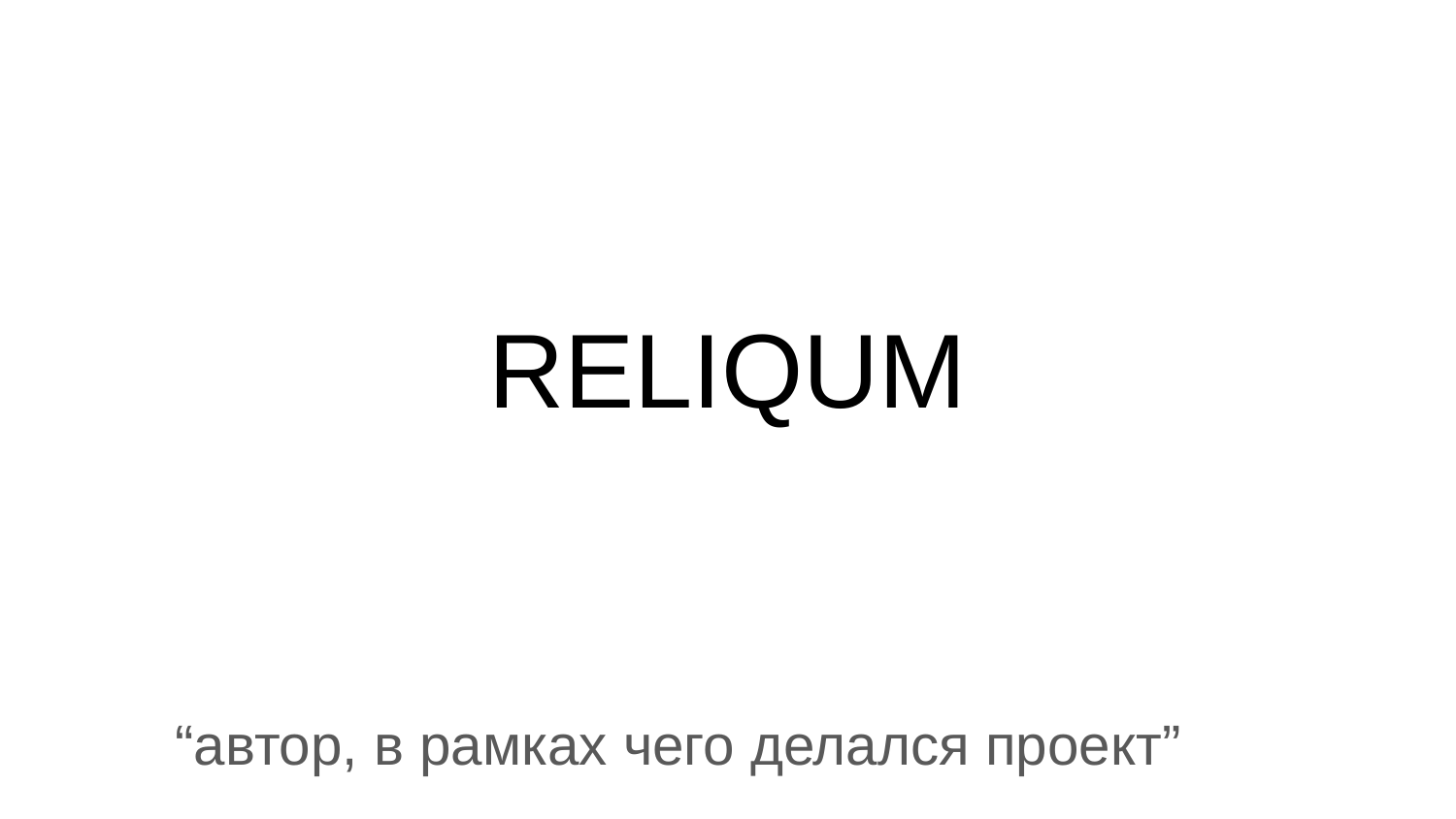

# RELIQUM
“автор, в рамках чего делался проект”